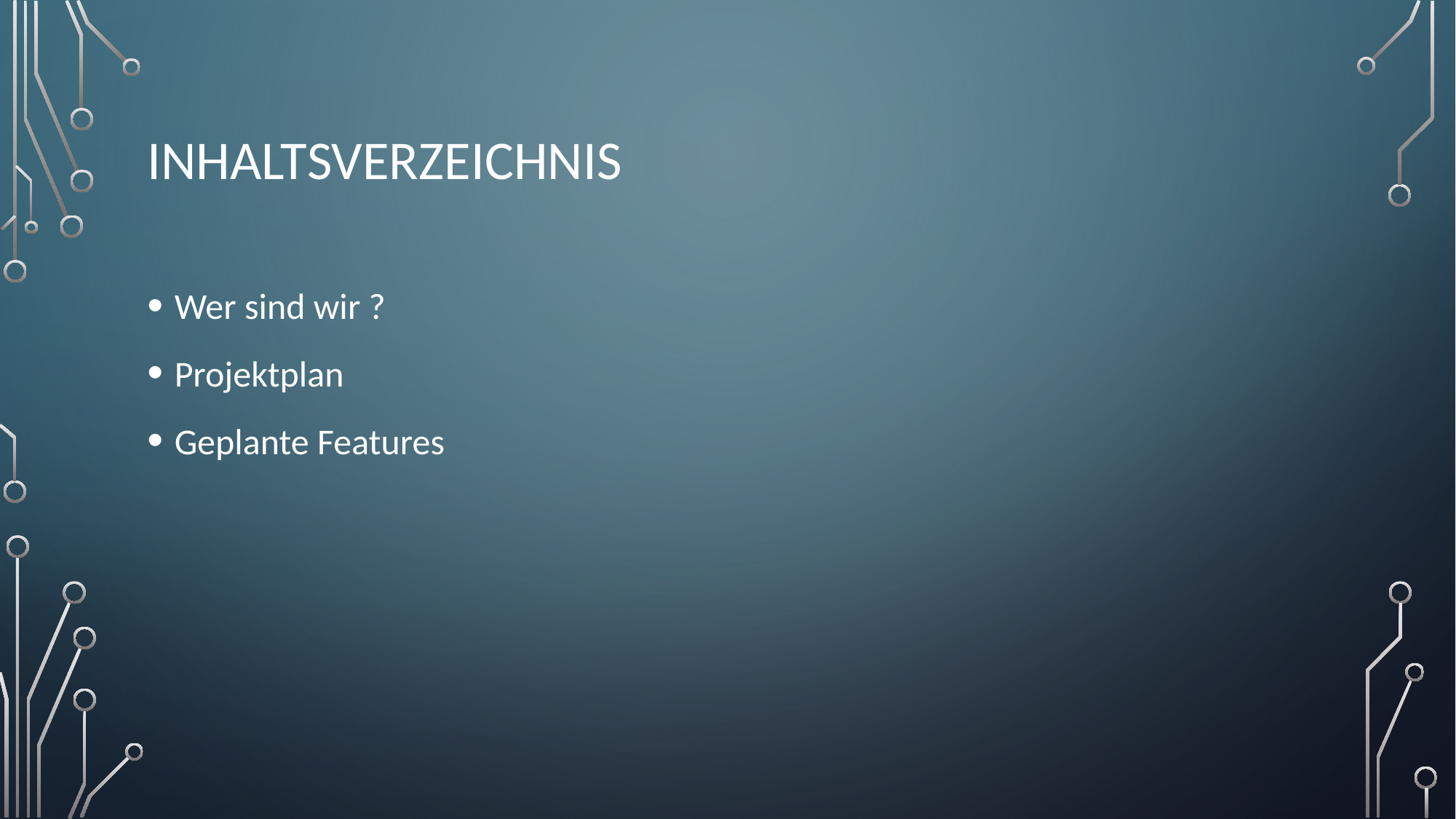

# Inhaltsverzeichnis
Wer sind wir ?
Projektplan
Geplante Features